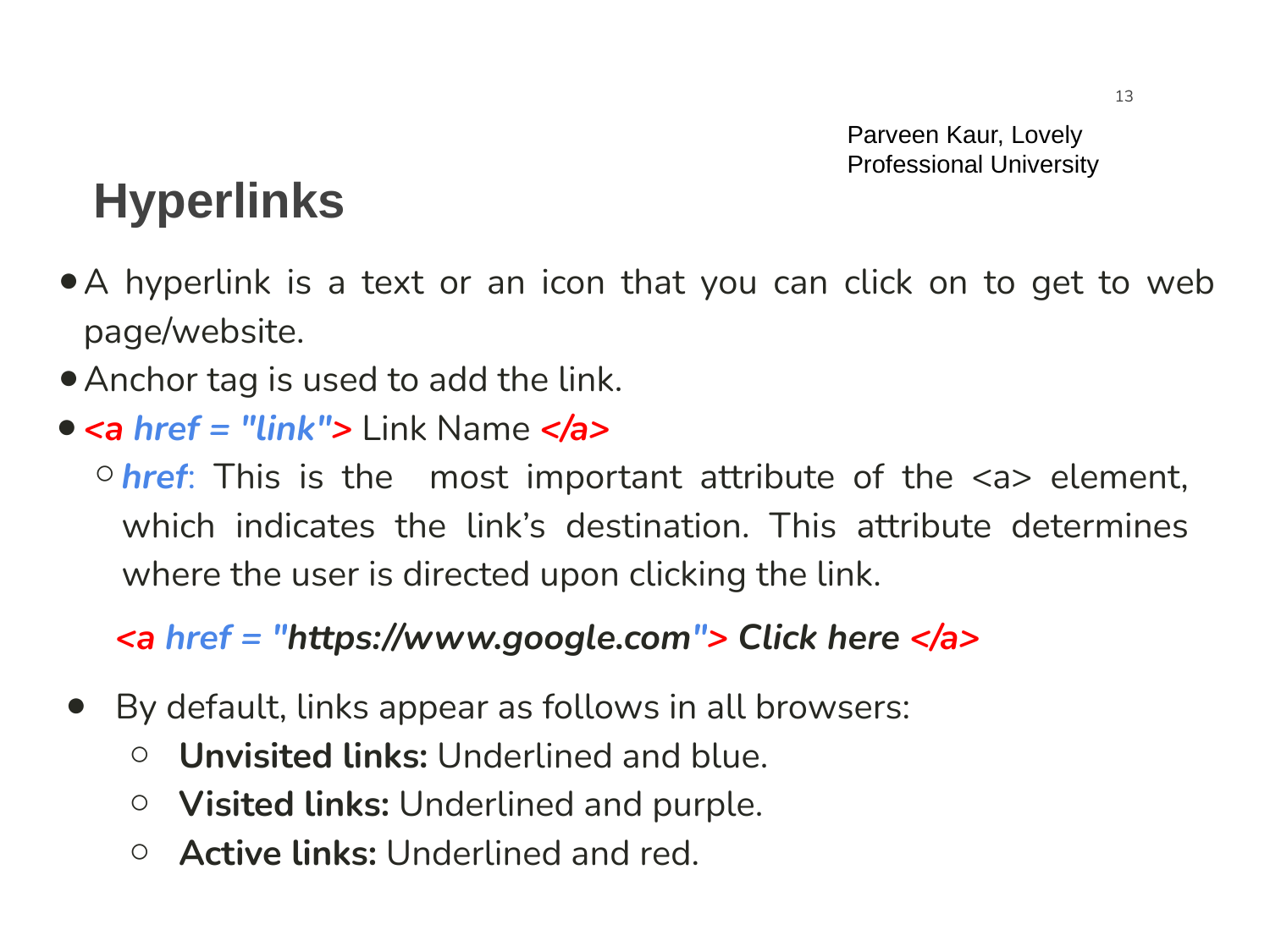

13
Parveen Kaur, Lovely Professional University
# Hyperlinks
A hyperlink is a text or an icon that you can click on to get to web page/website.
Anchor tag is used to add the link.
<a href = "link"> Link Name </a>
href: This is the  most important attribute of the <a> element, which indicates the link’s destination. This attribute determines where the user is directed upon clicking the link.
<a href = "https://www.google.com"> Click here </a>
By default, links appear as follows in all browsers:
Unvisited links: Underlined and blue.
Visited links: Underlined and purple.
Active links: Underlined and red.